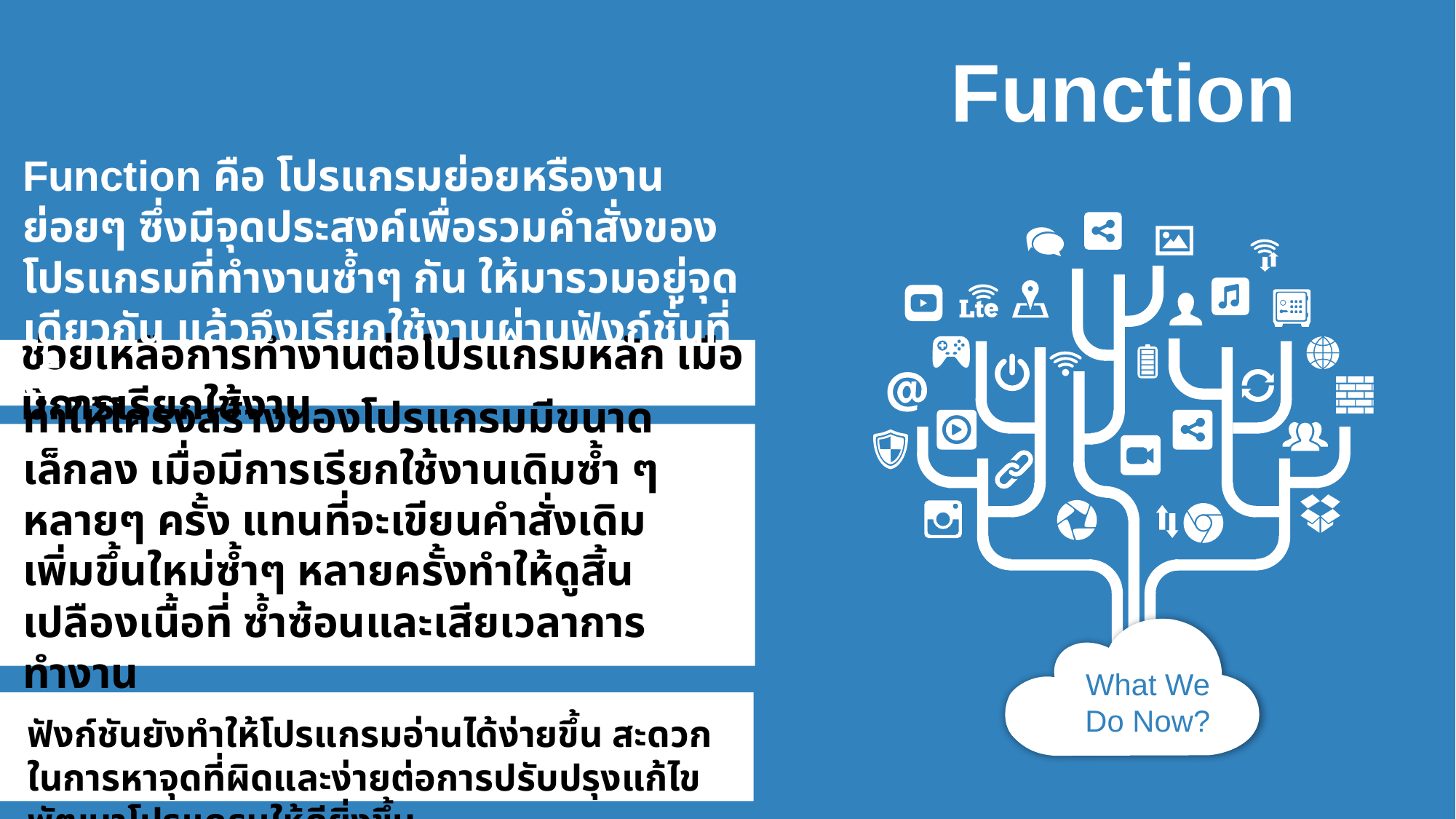

Function
Function คือ โปรแกรมย่อยหรืองานย่อยๆ ซึ่งมีจุดประสงค์เพื่อรวมคำสั่งของโปรแกรมที่ทำงานซ้ำๆ กัน ให้มารวมอยู่จุดเดียวกัน แล้วจึงเรียกใช้งานผ่านฟังก์ชั่นที่เดียว

ช่วยเหลือการทำงานต่อโปรแกรมหลัก เมื่อมีการเรียกใช้งาน

ทำให้โครงสร้างของโปรแกรมมีขนาดเล็กลง เมื่อมีการเรียกใช้งานเดิมซ้ำ ๆ หลายๆ ครั้ง แทนที่จะเขียนคำสั่งเดิมเพิ่มขึ้นใหม่ซ้ำๆ หลายครั้งทำให้ดูสิ้นเปลืองเนื้อที่ ซ้ำซ้อนและเสียเวลาการทำงาน

What We Do Now?

ฟังก์ชันยังทำให้โปรแกรมอ่านได้ง่ายขึ้น สะดวกในการหาจุดที่ผิดและง่ายต่อการปรับปรุงแก้ไขพัฒนาโปรแกรมให้ดียิ่งขึ้น